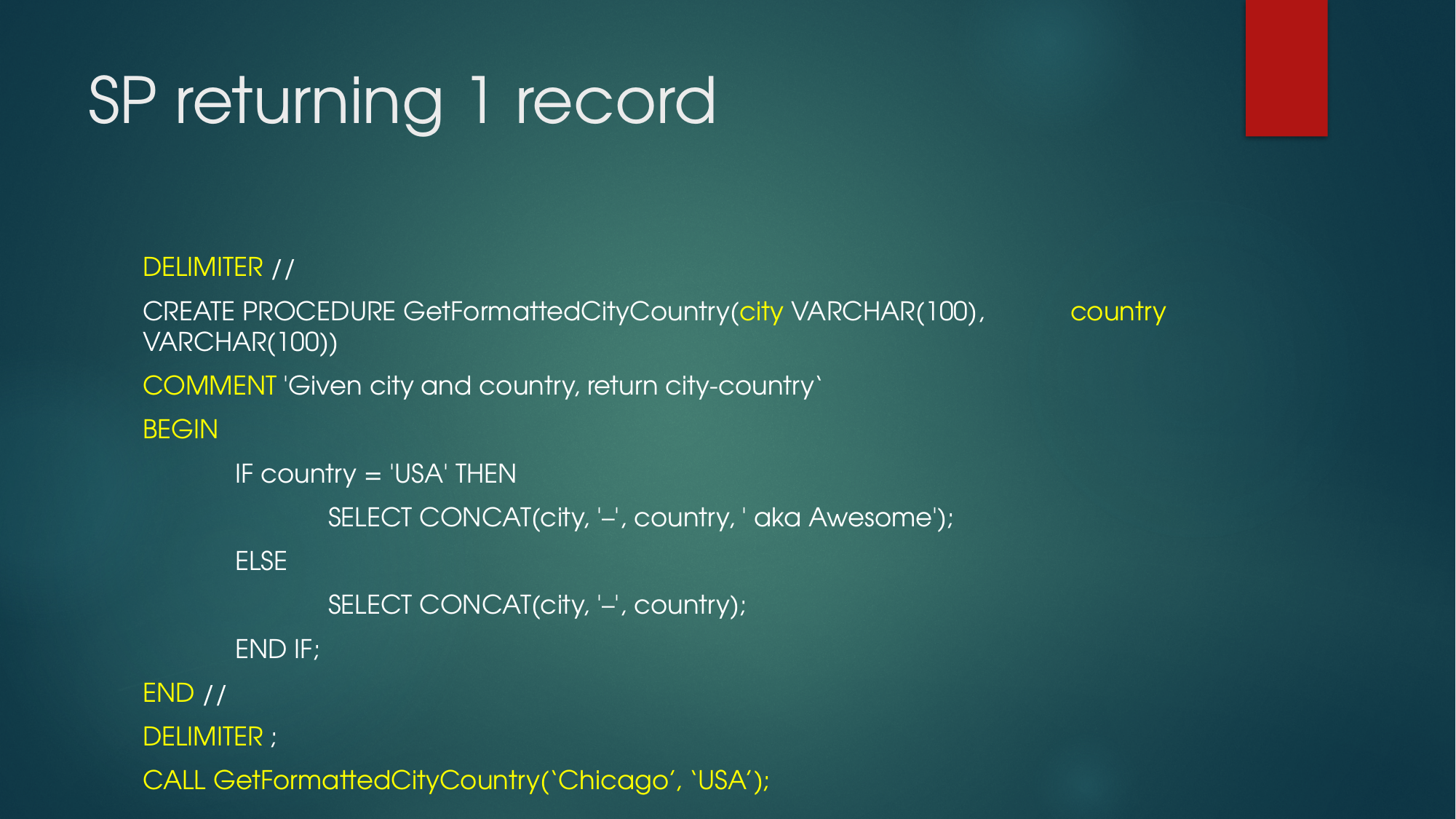

# SP returning 1 record
DELIMITER //
CREATE PROCEDURE GetFormattedCityCountry(city VARCHAR(100),	country VARCHAR(100))
COMMENT 'Given city and country, return city-country‘
BEGIN
	IF country = 'USA' THEN
		SELECT CONCAT(city, '–', country, ' aka Awesome');
	ELSE
 		SELECT CONCAT(city, '–', country);
	END IF;
END //
DELIMITER ;
CALL GetFormattedCityCountry(‘Chicago’, ‘USA’);